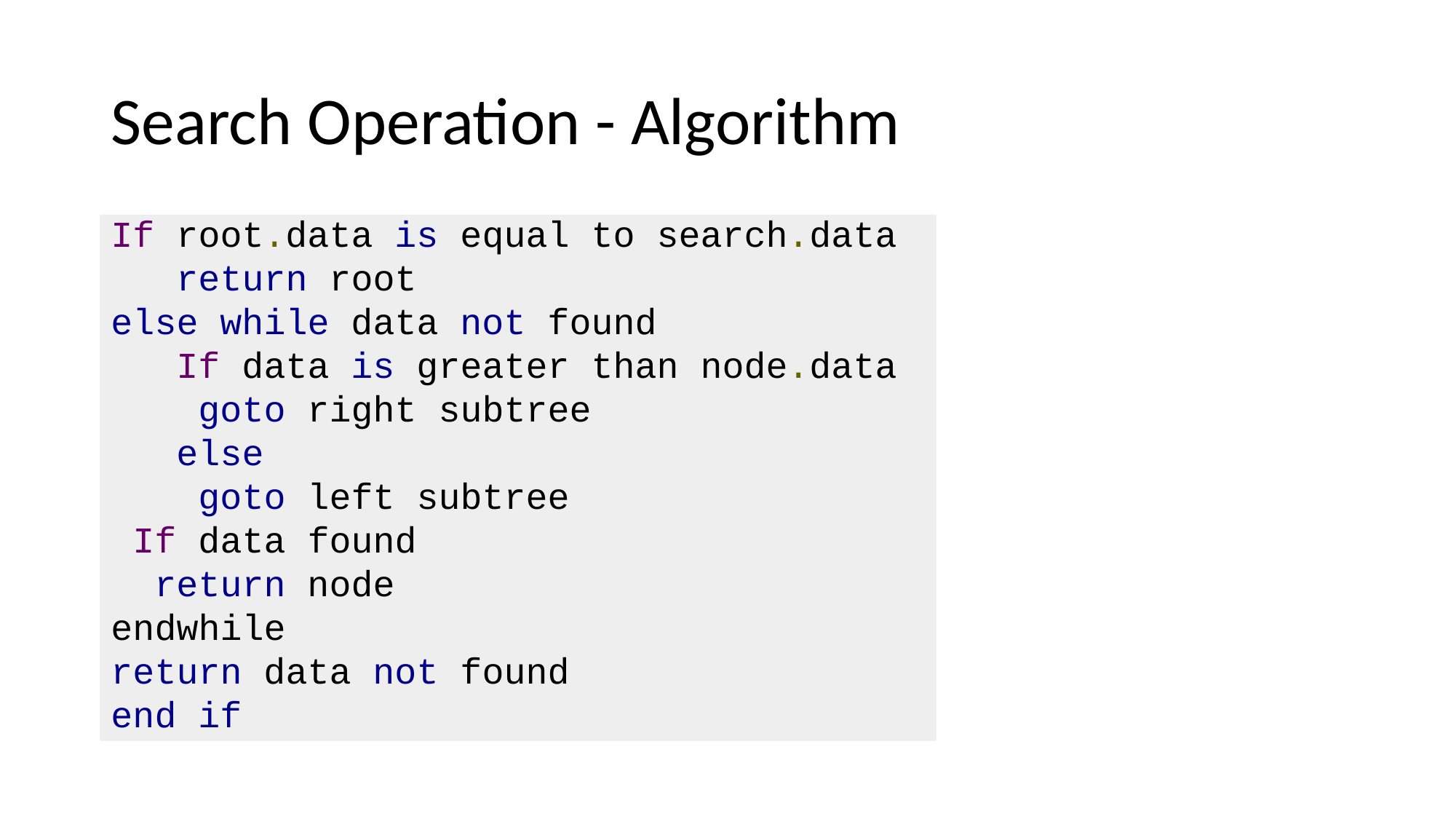

# Search Operation - Algorithm
If root.data is equal to search.data
   return root
else while data not found
   If data is greater than node.data
    goto right subtree
   else
    goto left subtree
 If data found
  return node
endwhile
return data not found
end if